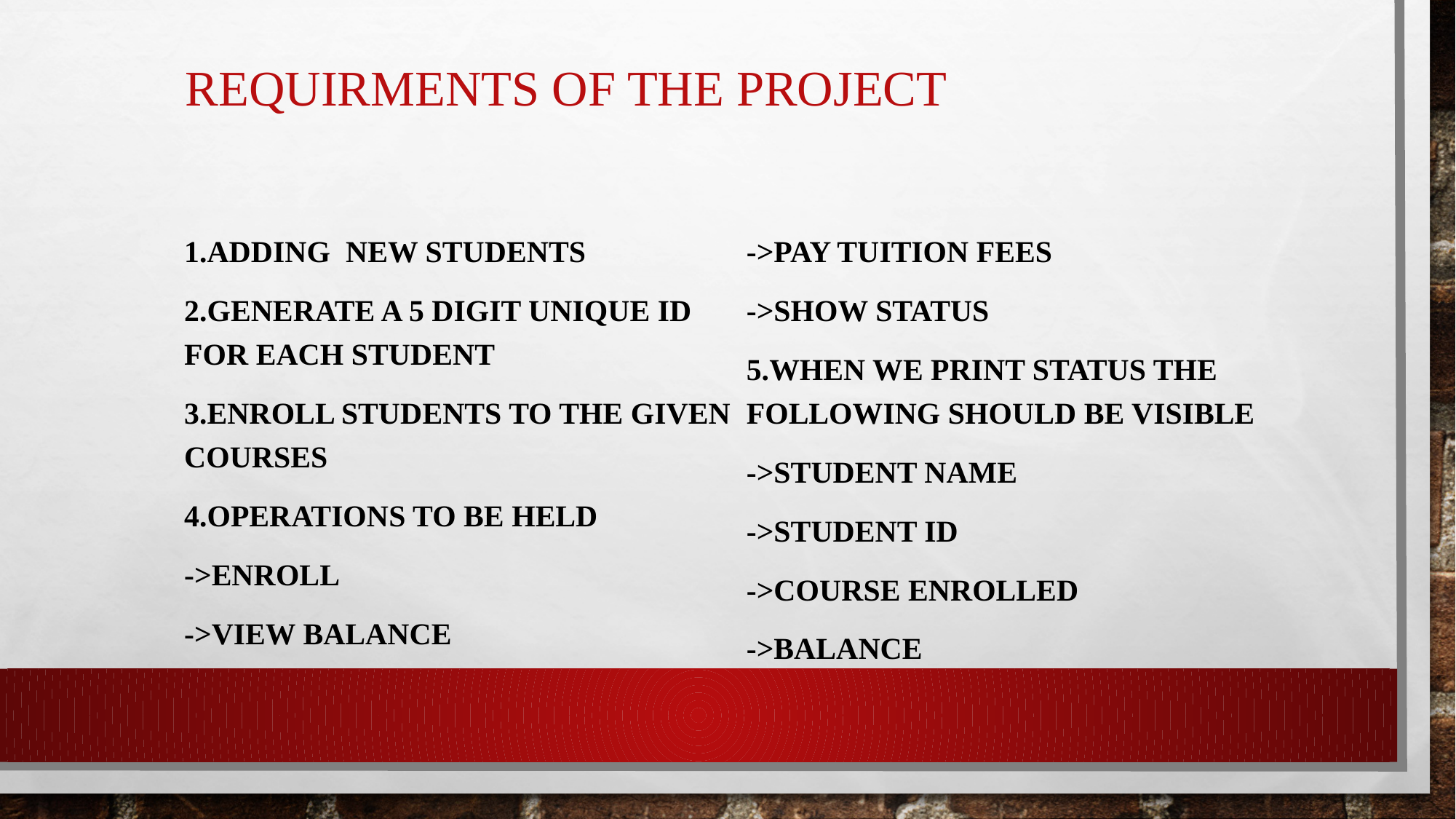

# REQUIRMENTS OF THE PROJECT
1.Adding  New Students
2.Generate a 5 digit unique id for each student
3.enroll students to the given courses
4.operations to be held
->Enroll
->View Balance

->Pay Tuition fees
->Show Status
5.When we Print Status The Following Should be visible
->Student Name
->Student Id
->Course enrolled
->Balance